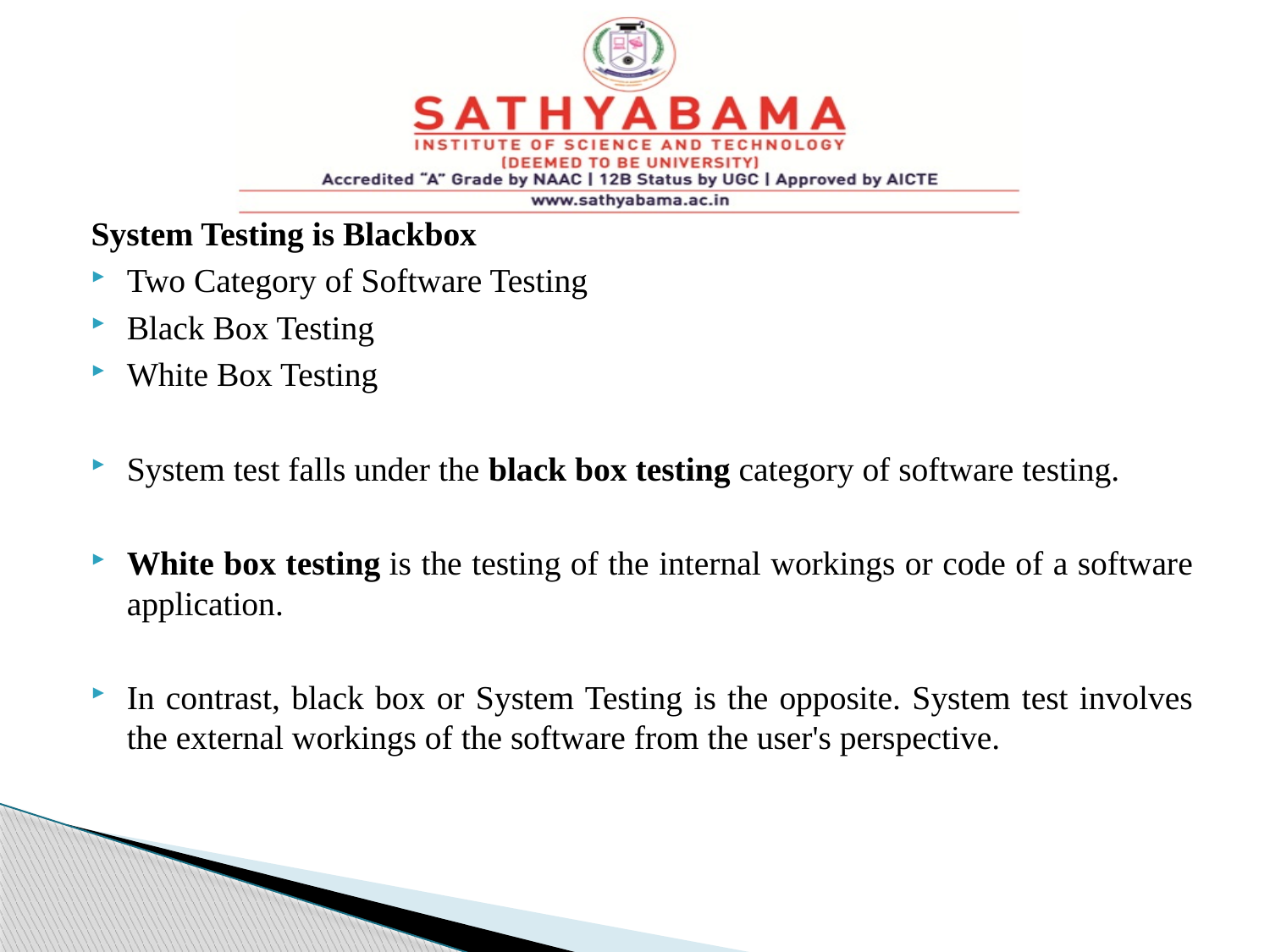

#
System Testing is Blackbox
Two Category of Software Testing
Black Box Testing
White Box Testing

System test falls under the black box testing category of software testing.

White box testing is the testing of the internal workings or code of a software application.

In contrast, black box or System Testing is the opposite. System test involves the external workings of the software from the user's perspective.